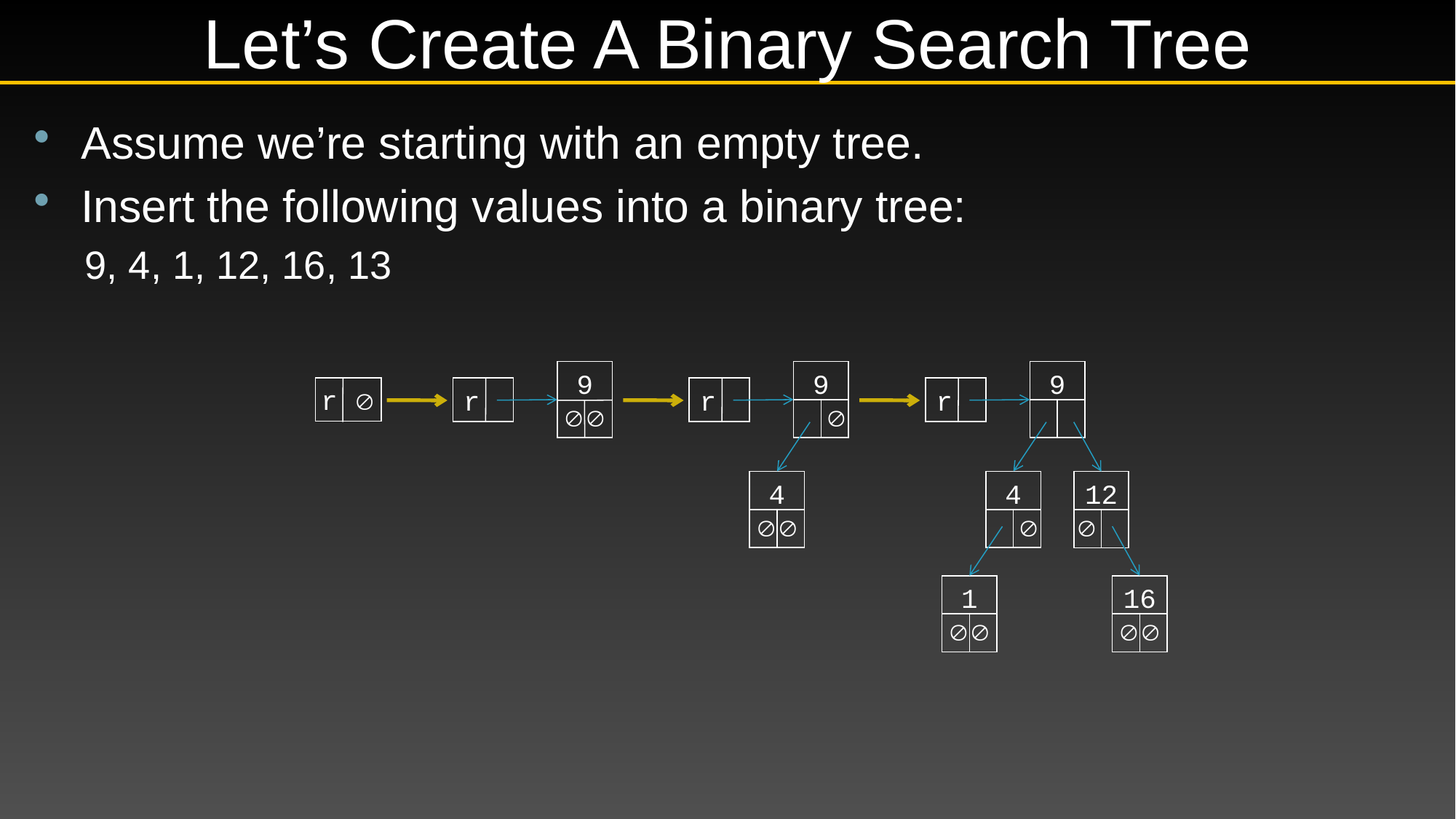

# Let’s Create A Binary Search Tree
Assume we’re starting with an empty tree.
Insert the following values into a binary tree:
9, 4, 1, 12, 16, 13

9
∅∅
9
    ∅
9

r ∅
r
r
r
4
∅∅
4
    ∅
12
∅
1
∅∅
16
∅∅